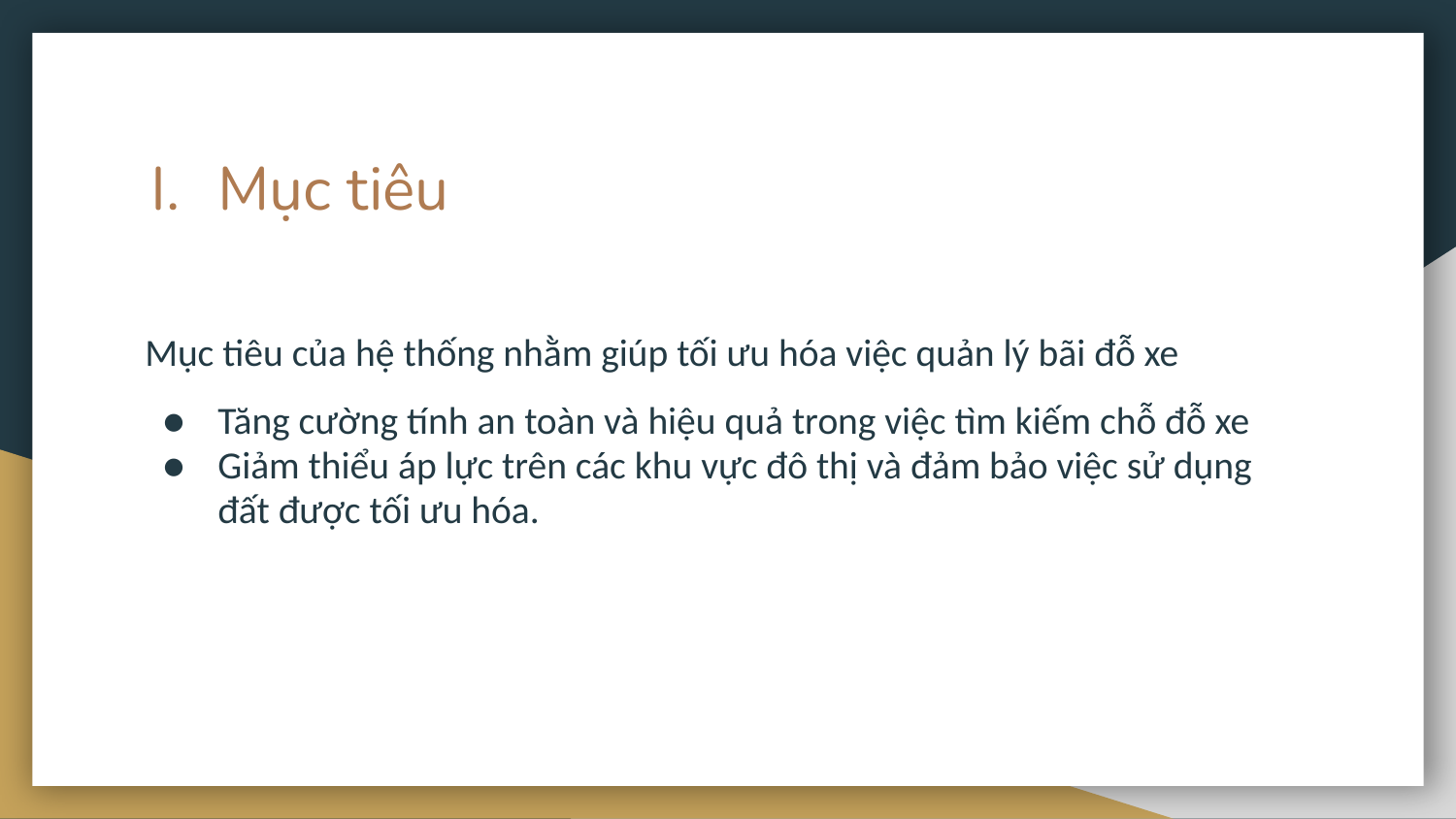

# Mục tiêu
Mục tiêu của hệ thống nhằm giúp tối ưu hóa việc quản lý bãi đỗ xe
Tăng cường tính an toàn và hiệu quả trong việc tìm kiếm chỗ đỗ xe
Giảm thiểu áp lực trên các khu vực đô thị và đảm bảo việc sử dụng đất được tối ưu hóa.